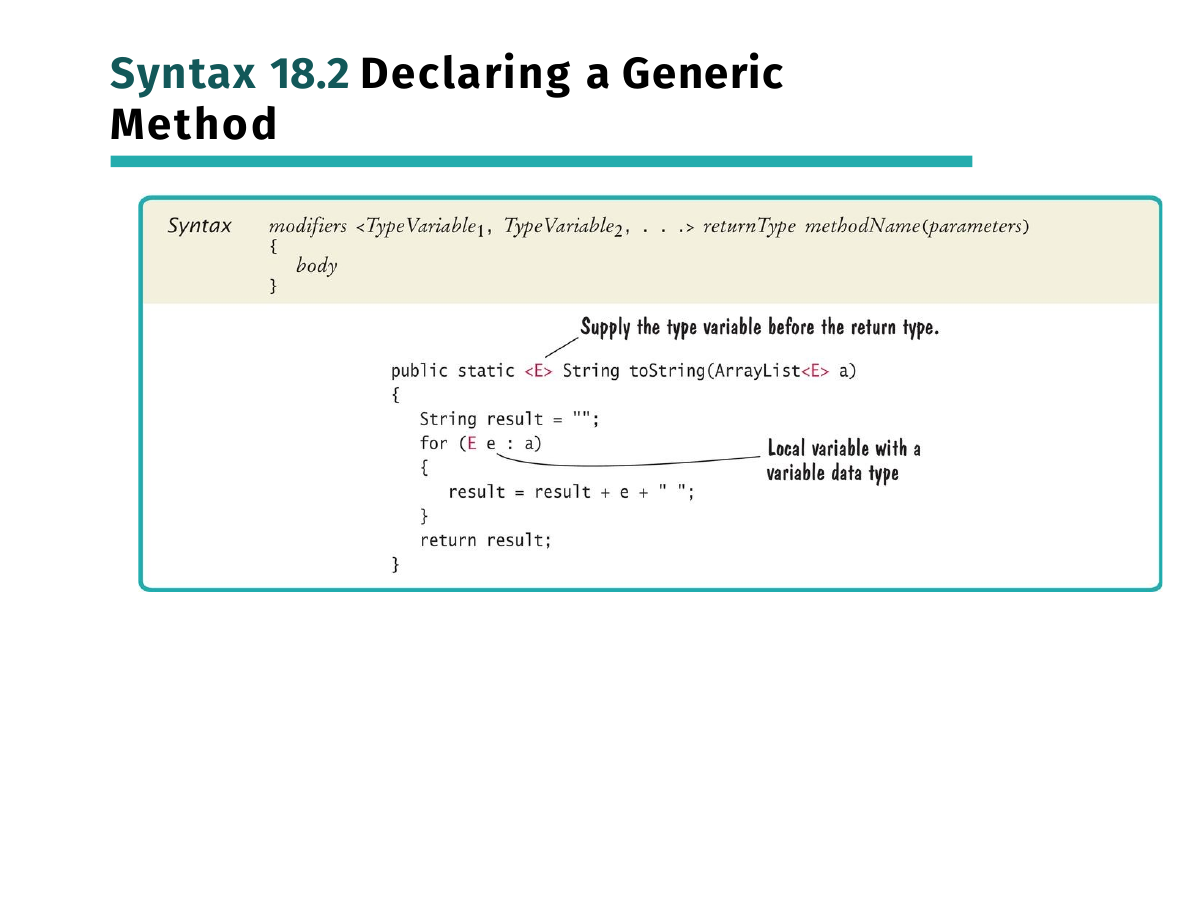

# Syntax 18.2 Declaring a Generic  Method